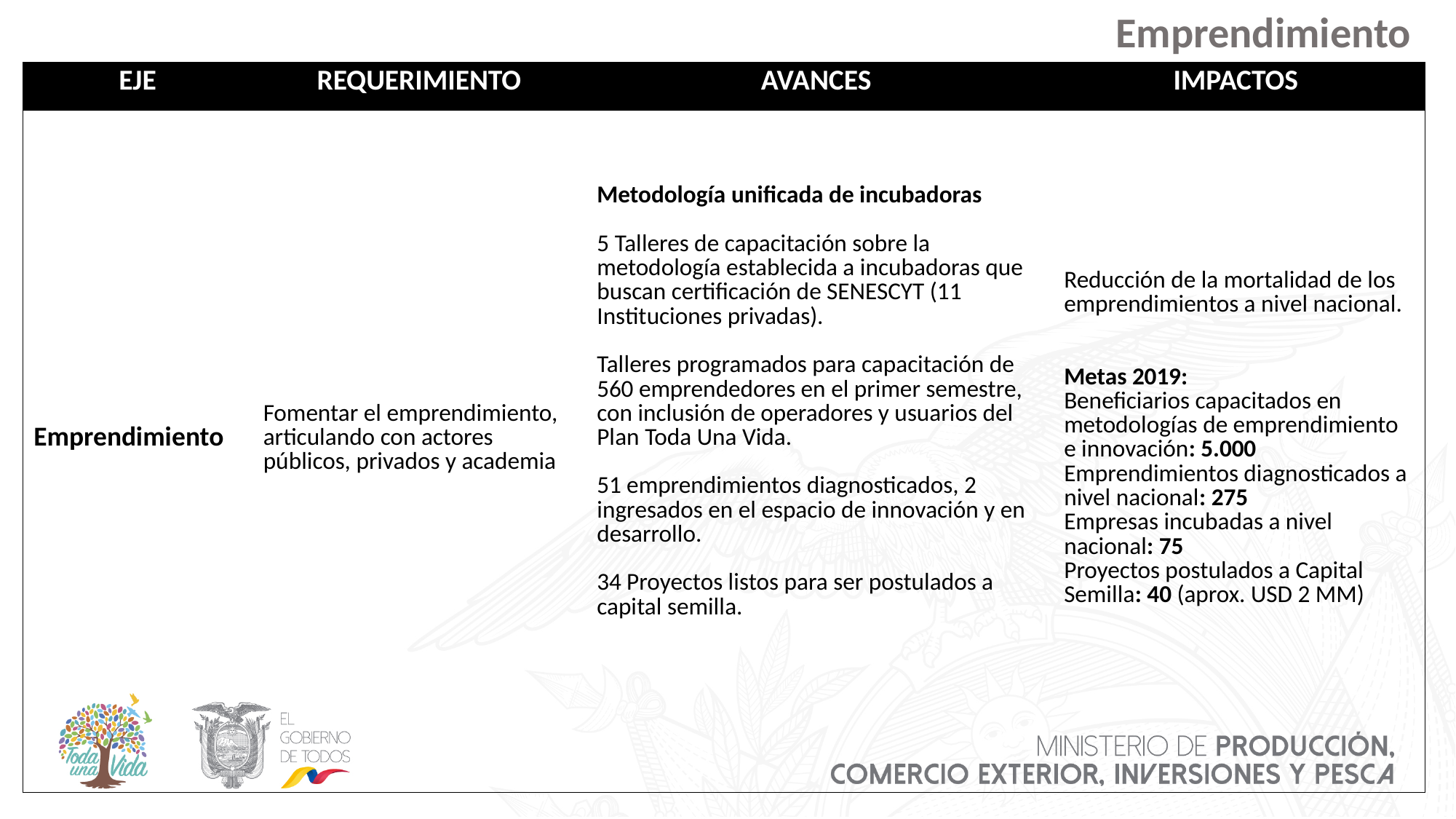

Emprendimiento
| EJE | REQUERIMIENTO | AVANCES | IMPACTOS |
| --- | --- | --- | --- |
| Emprendimiento | Fomentar el emprendimiento, articulando con actores públicos, privados y academia | Metodología unificada de incubadoras 5 Talleres de capacitación sobre la metodología establecida a incubadoras que buscan certificación de SENESCYT (11 Instituciones privadas). Talleres programados para capacitación de 560 emprendedores en el primer semestre, con inclusión de operadores y usuarios del Plan Toda Una Vida. 51 emprendimientos diagnosticados, 2 ingresados en el espacio de innovación y en desarrollo. 34 Proyectos listos para ser postulados a capital semilla. | Reducción de la mortalidad de los emprendimientos a nivel nacional. Metas 2019: Beneficiarios capacitados en metodologías de emprendimiento e innovación: 5.000 Emprendimientos diagnosticados a nivel nacional: 275 Empresas incubadas a nivel nacional: 75 Proyectos postulados a Capital Semilla: 40 (aprox. USD 2 MM) |